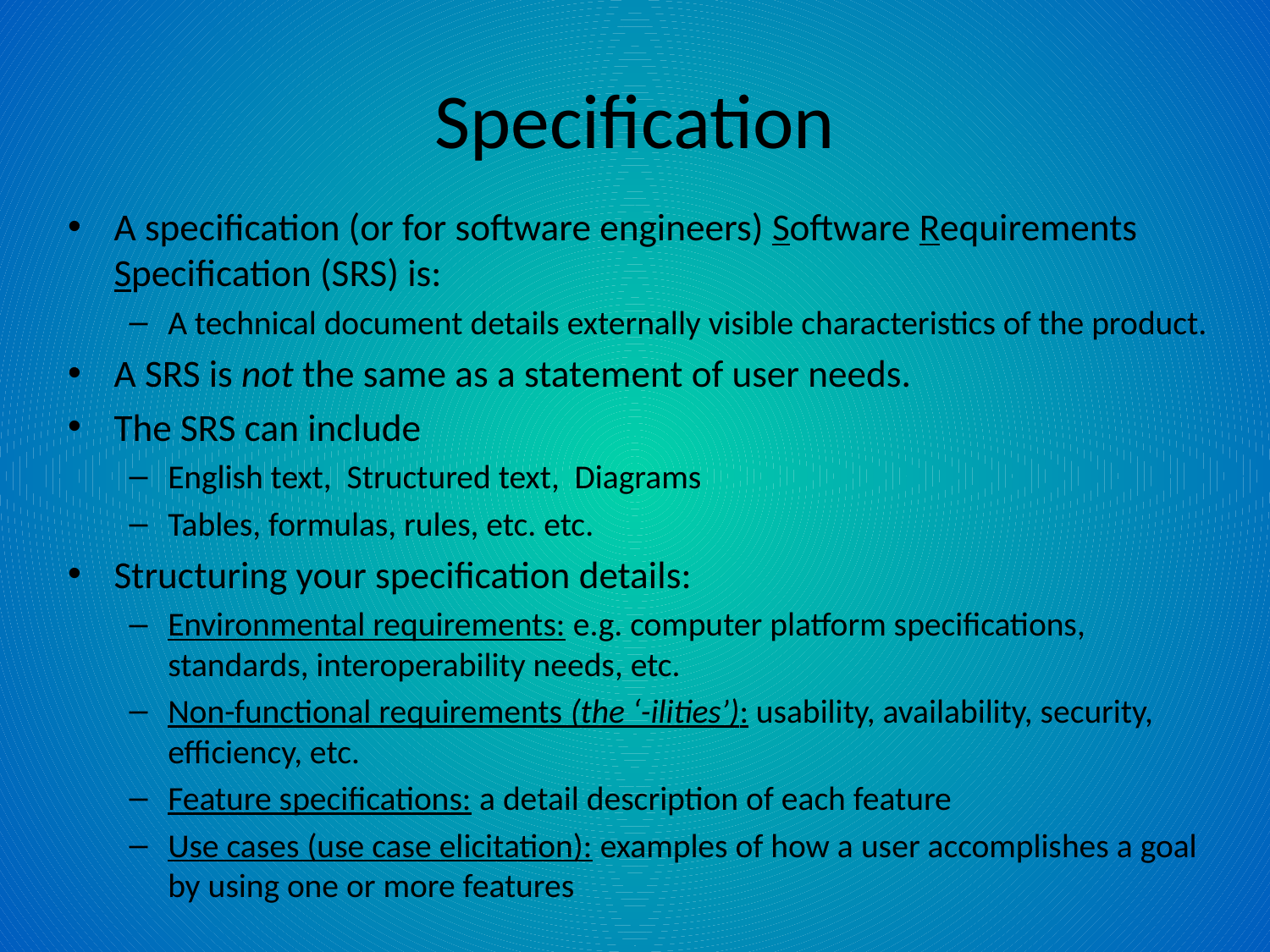

# Specification
A specification (or for software engineers) Software Requirements Specification (SRS) is:
A technical document details externally visible characteristics of the product.
A SRS is not the same as a statement of user needs.
The SRS can include
English text,  Structured text,  Diagrams
Tables, formulas, rules, etc. etc.
Structuring your specification details:
Environmental requirements: e.g. computer platform specifications, standards, interoperability needs, etc.
Non-functional requirements (the ‘-ilities’): usability, availability, security, efficiency, etc.
Feature specifications: a detail description of each feature
Use cases (use case elicitation): examples of how a user accomplishes a goal by using one or more features